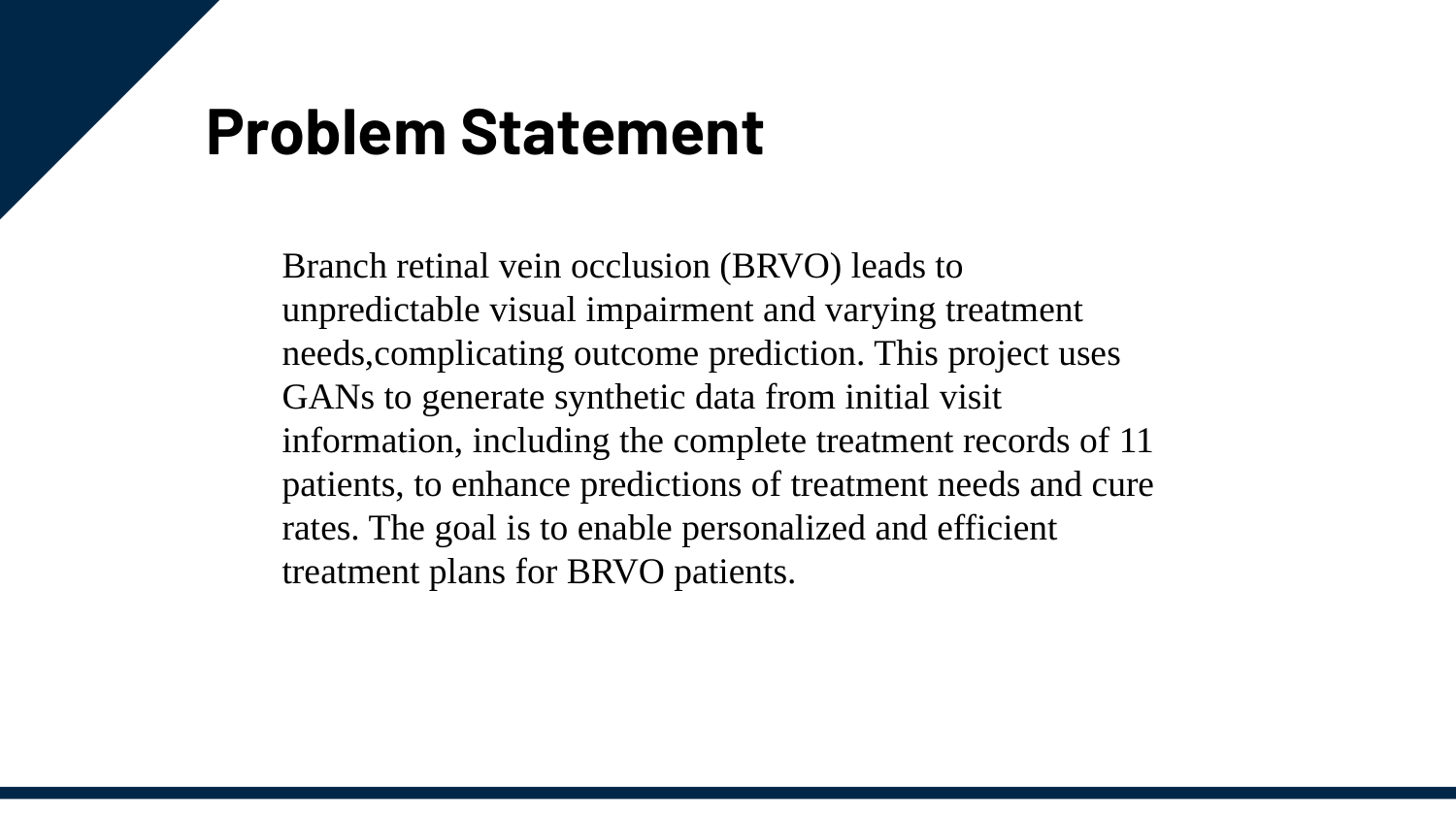

Problem Statement
Branch retinal vein occlusion (BRVO) leads to unpredictable visual impairment and varying treatment needs,complicating outcome prediction. This project uses GANs to generate synthetic data from initial visit information, including the complete treatment records of 11 patients, to enhance predictions of treatment needs and cure rates. The goal is to enable personalized and efficient treatment plans for BRVO patients.